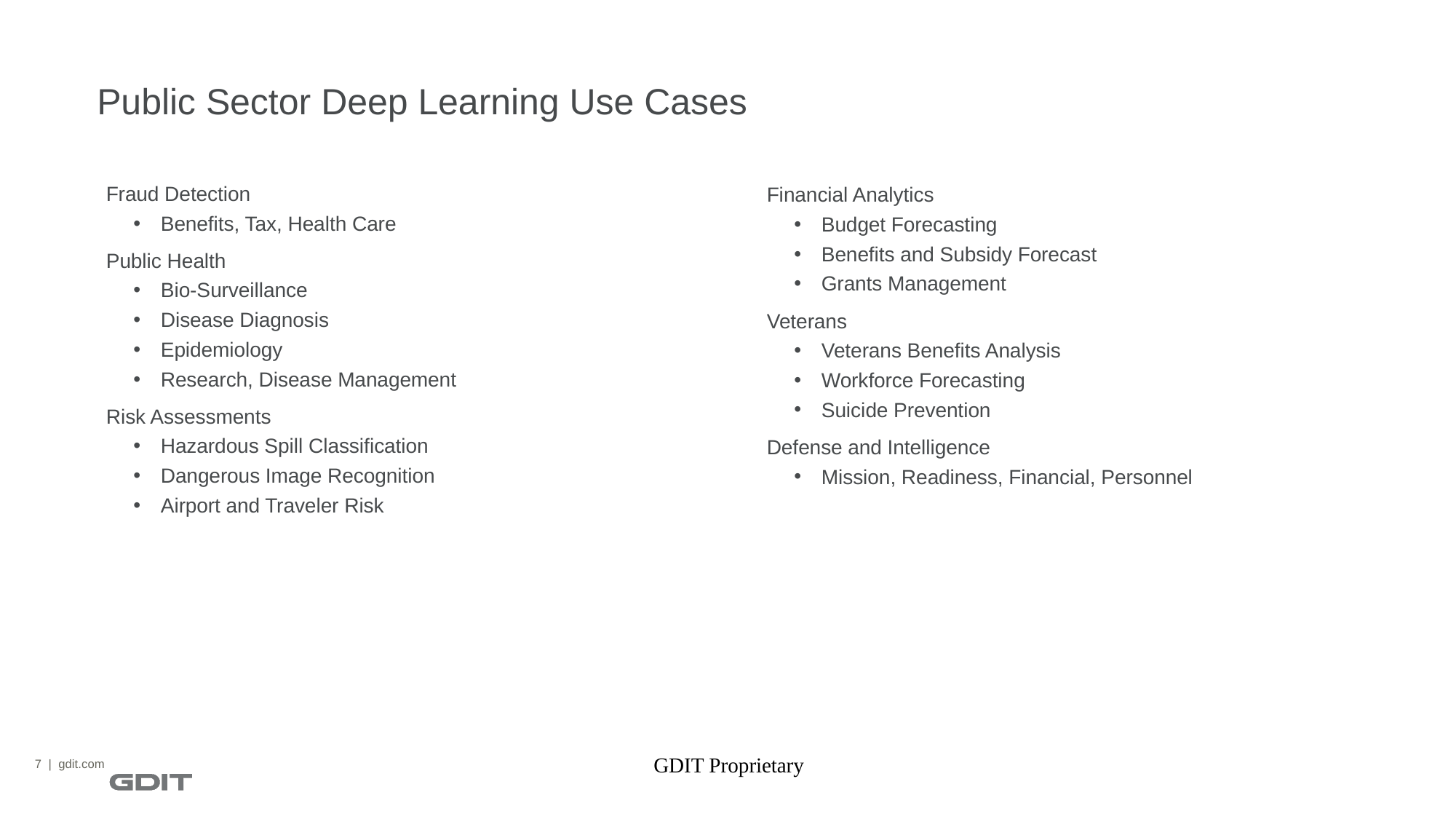

# Public Sector Deep Learning Use Cases
Fraud Detection
Benefits, Tax, Health Care
Public Health
Bio-Surveillance
Disease Diagnosis
Epidemiology
Research, Disease Management
Risk Assessments
Hazardous Spill Classification
Dangerous Image Recognition
Airport and Traveler Risk

Financial Analytics
Budget Forecasting
Benefits and Subsidy Forecast
Grants Management
Veterans
Veterans Benefits Analysis
Workforce Forecasting
Suicide Prevention
Defense and Intelligence
Mission, Readiness, Financial, Personnel

7  |  gdit.com
GDIT Proprietary